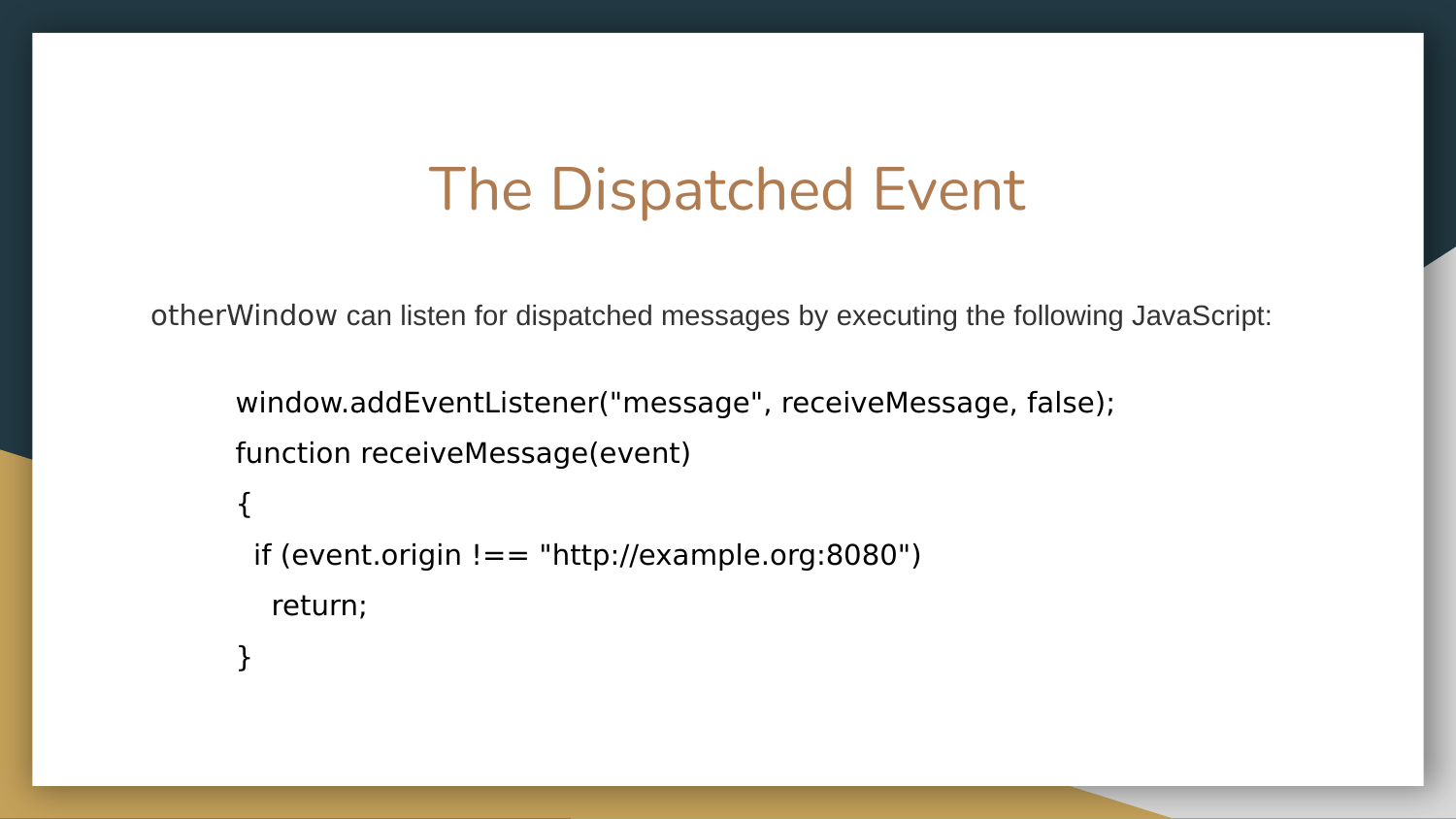

# The Dispatched Event
otherWindow can listen for dispatched messages by executing the following JavaScript:
window.addEventListener("message", receiveMessage, false);
function receiveMessage(event)
{
  if (event.origin !== "http://example.org:8080")
    return;
}